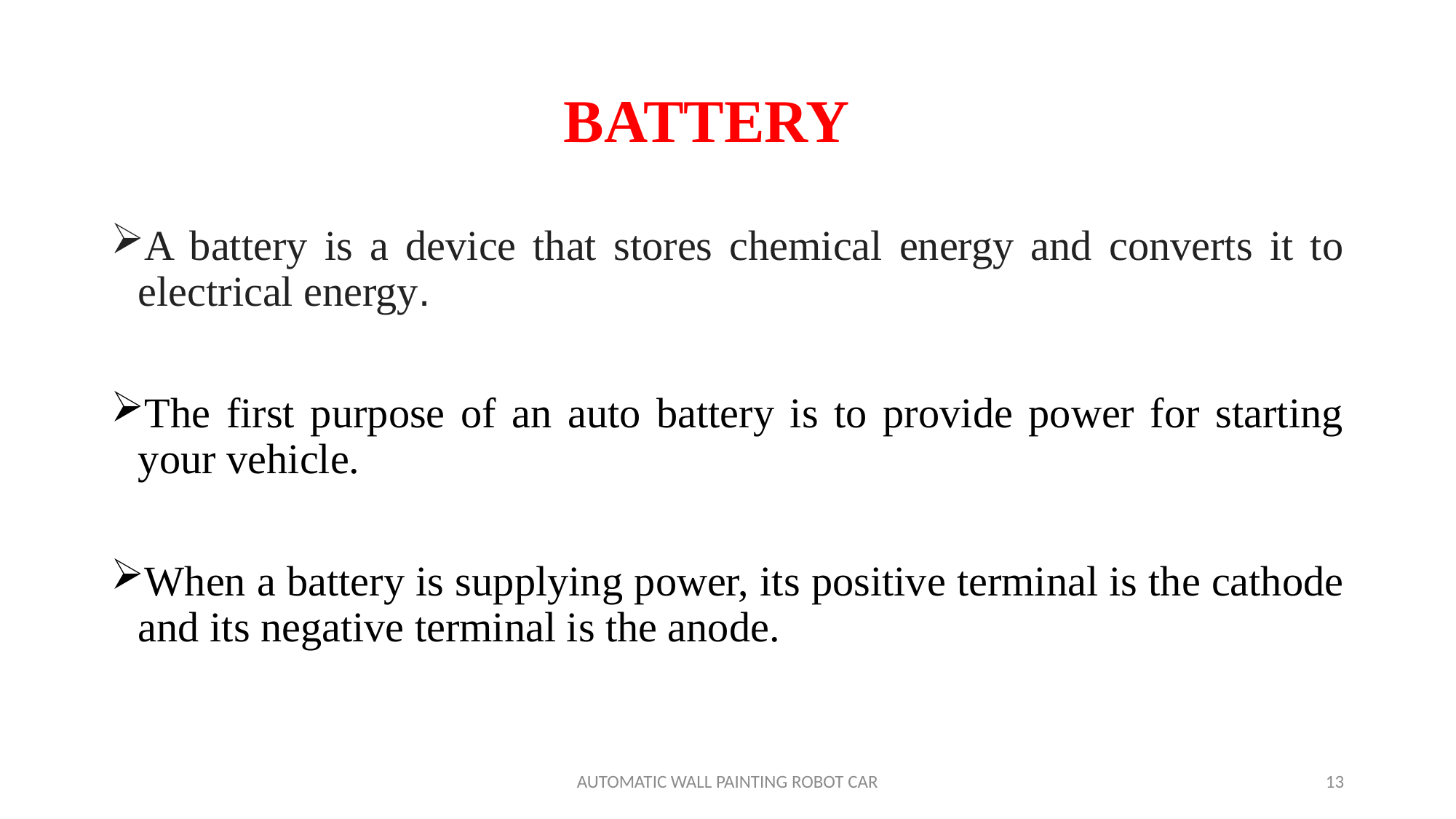

# BATTERY
A battery is a device that stores chemical energy and converts it to electrical energy.

The first purpose of an auto battery is to provide power for starting your vehicle.

When a battery is supplying power, its positive terminal is the cathode and its negative terminal is the anode.
AUTOMATIC WALL PAINTING ROBOT CAR
13